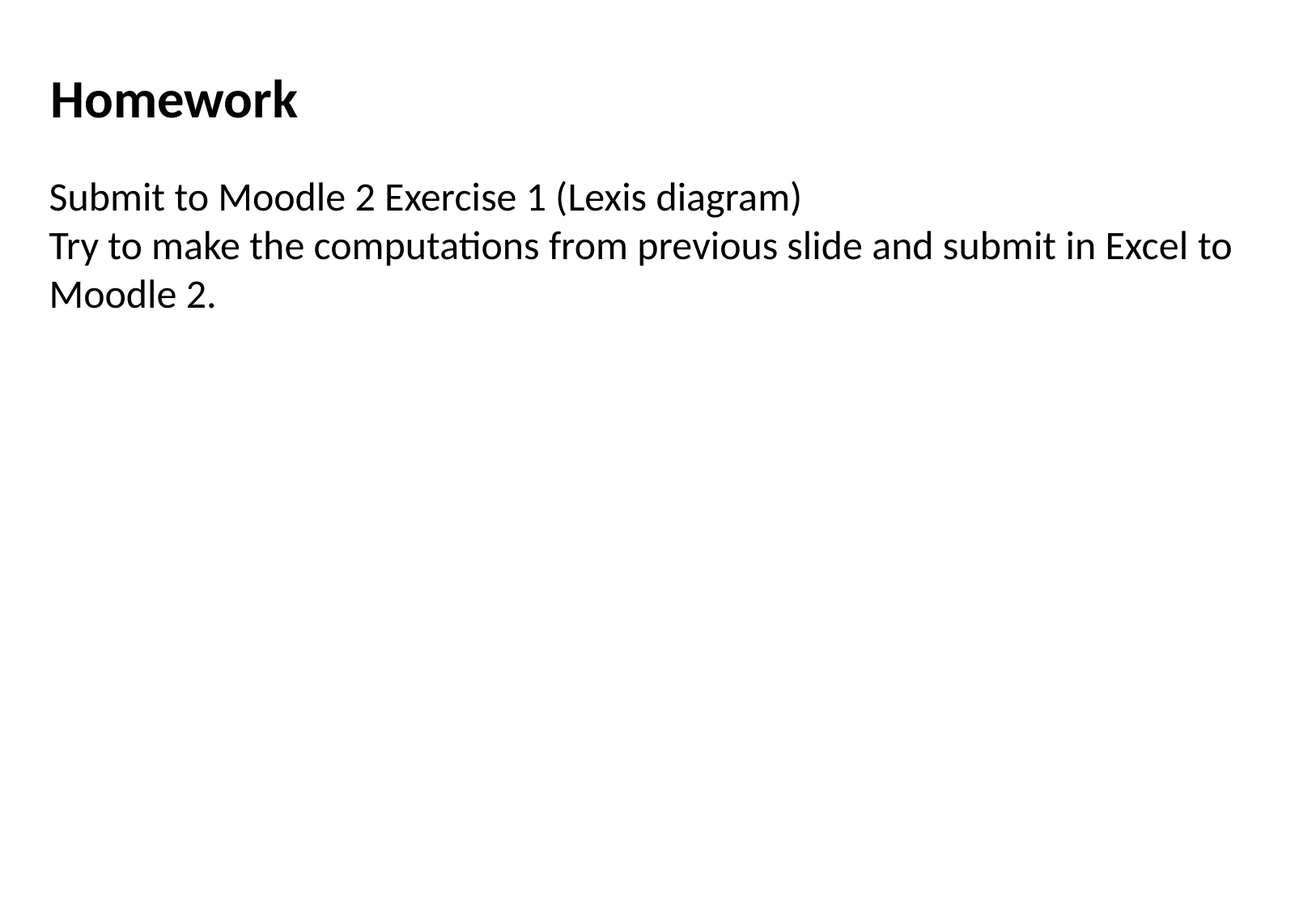

Homework
Submit to Moodle 2 Exercise 1 (Lexis diagram)
Try to make the computations from previous slide and submit in Excel to Moodle 2.